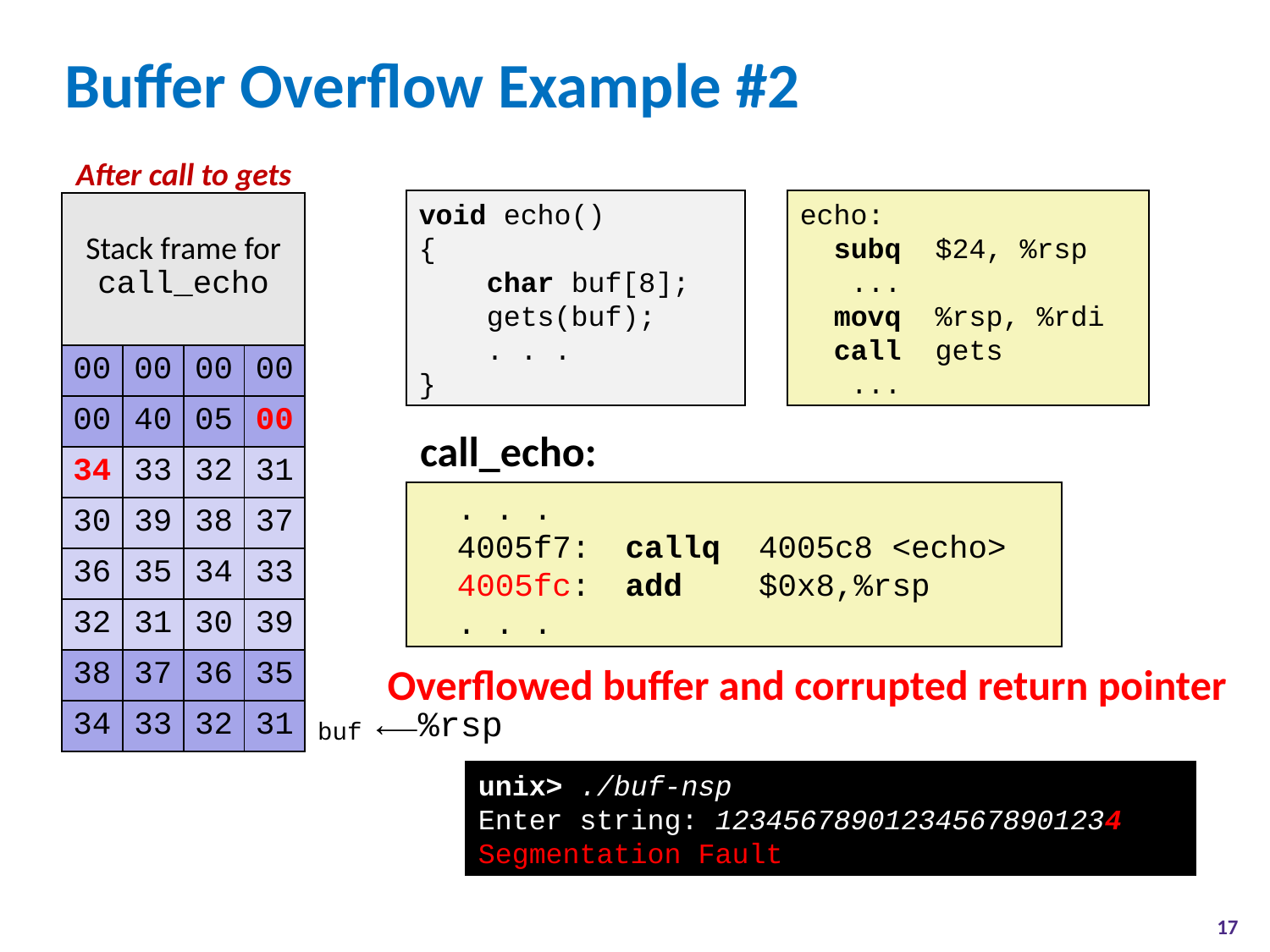

# Buffer Overflow Example #2
After call to gets
void echo()
{
    char buf[8];
    gets(buf);
    . . .
}
echo:
  subq  $24, %rsp
   ...
  movq  %rsp, %rdi
  call  gets
   ...
| Stack frame for call\_echo |  |  |  |
| --- | --- | --- | --- |
| 00 | 00 | 00 | 00 |
| 00 | 40 | 05 | 00 |
| 34 | 33 | 32 | 31 |
| 30 | 39 | 38 | 37 |
| 36 | 35 | 34 | 33 |
| 32 | 31 | 30 | 39 |
| 38 | 37 | 36 | 35 |
| 34 | 33 | 32 | 31 |
call_echo:
  . . .
  4005f7:	callq  4005c8 <echo>
  4005fc:	add    $0x8,%rsp
  . . .
Overflowed buffer and corrupted return pointer
buf
⟵%rsp
unix> ./buf-nsp
Enter string: 123456789012345678901234
Segmentation Fault
17